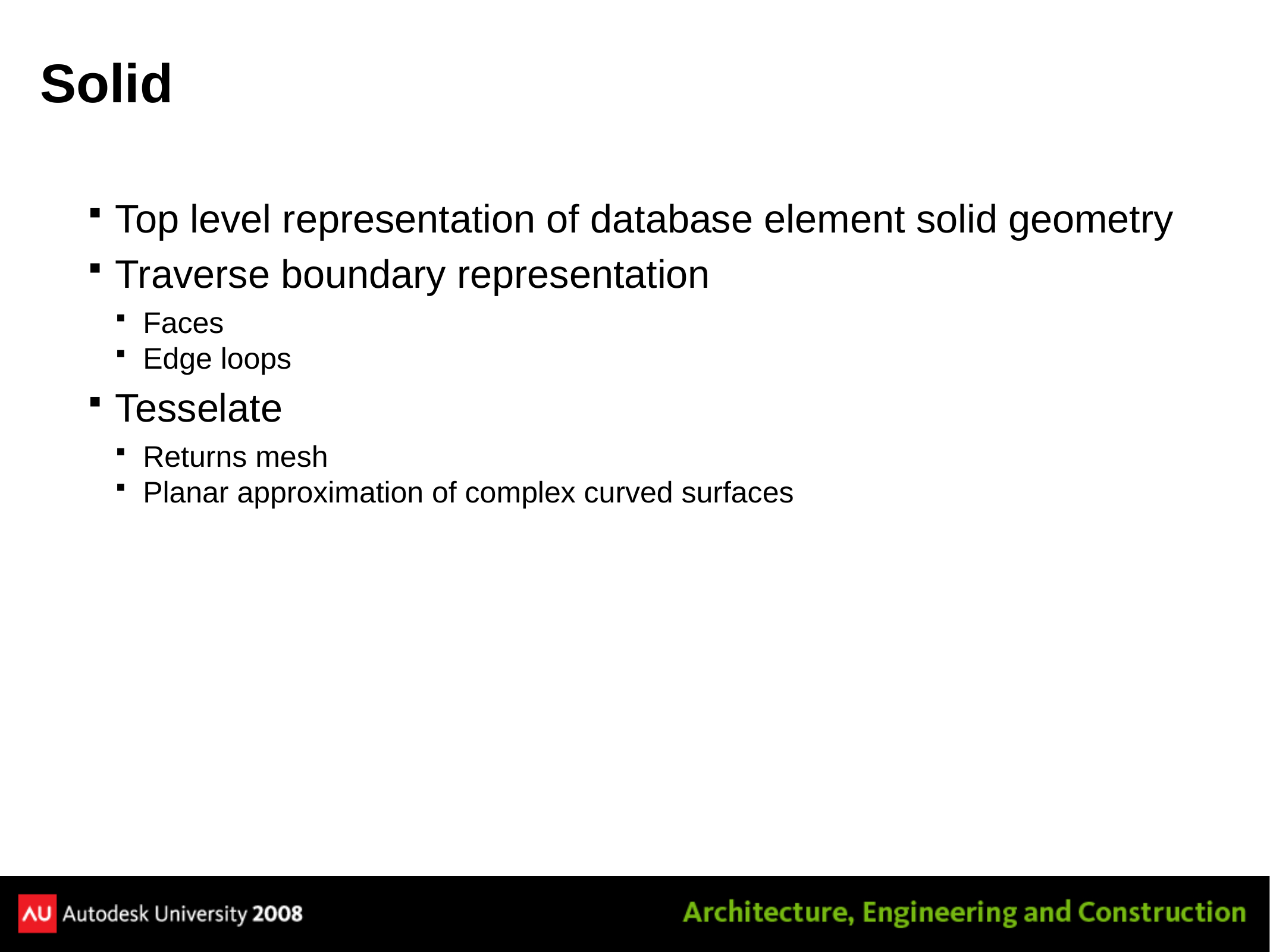

# Solid
Top level representation of database element solid geometry
Traverse boundary representation
Faces
Edge loops
Tesselate
Returns mesh
Planar approximation of complex curved surfaces